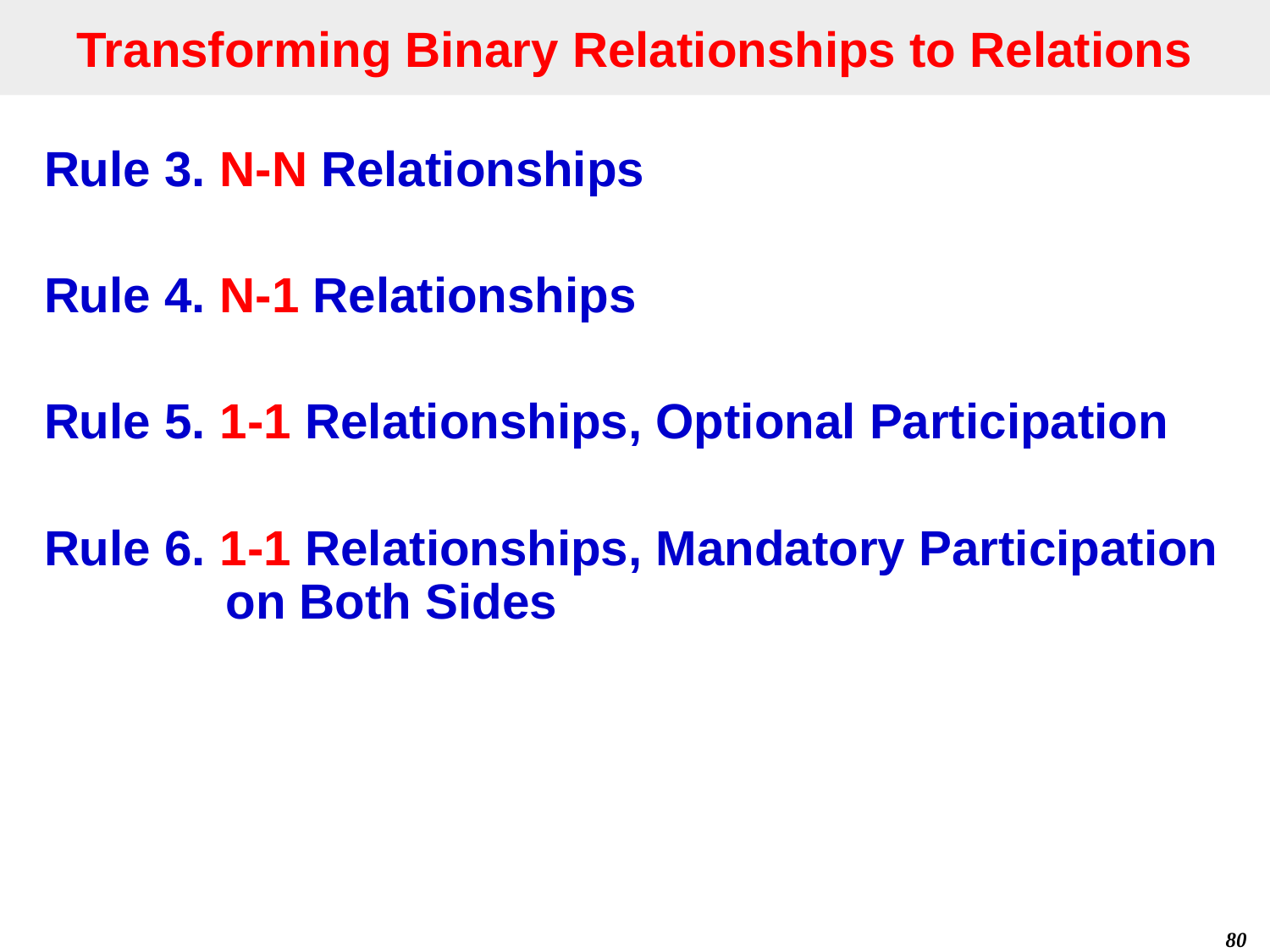

# Transforming Binary Relationships to Relations
Rule 3. N-N Relationships

Rule 4. N-1 Relationships

Rule 5. 1-1 Relationships, Optional Participation

Rule 6. 1-1 Relationships, Mandatory Participation on Both Sides

80